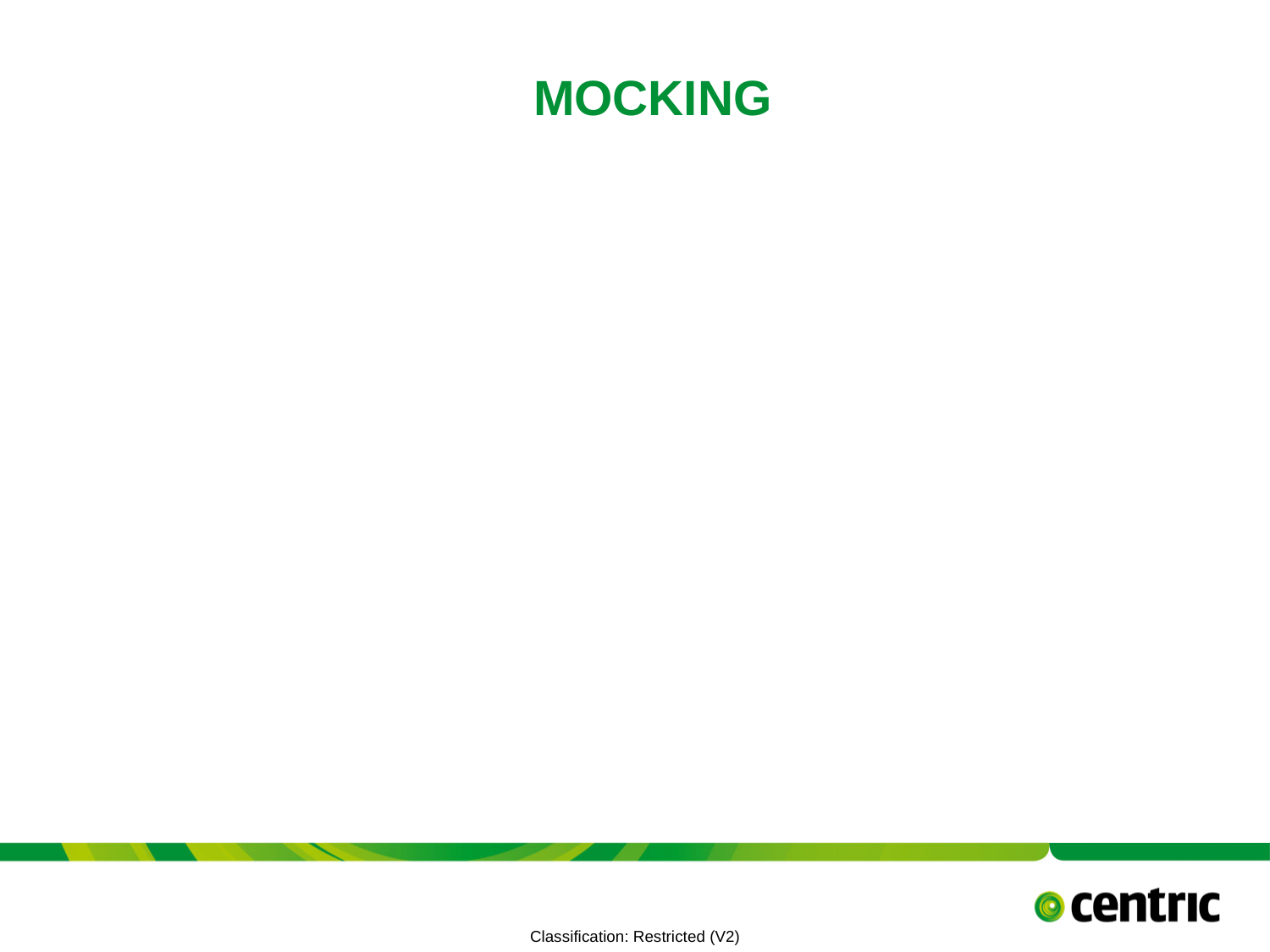

# Mocking

TITLE PRESENTATION
July 6, 2021